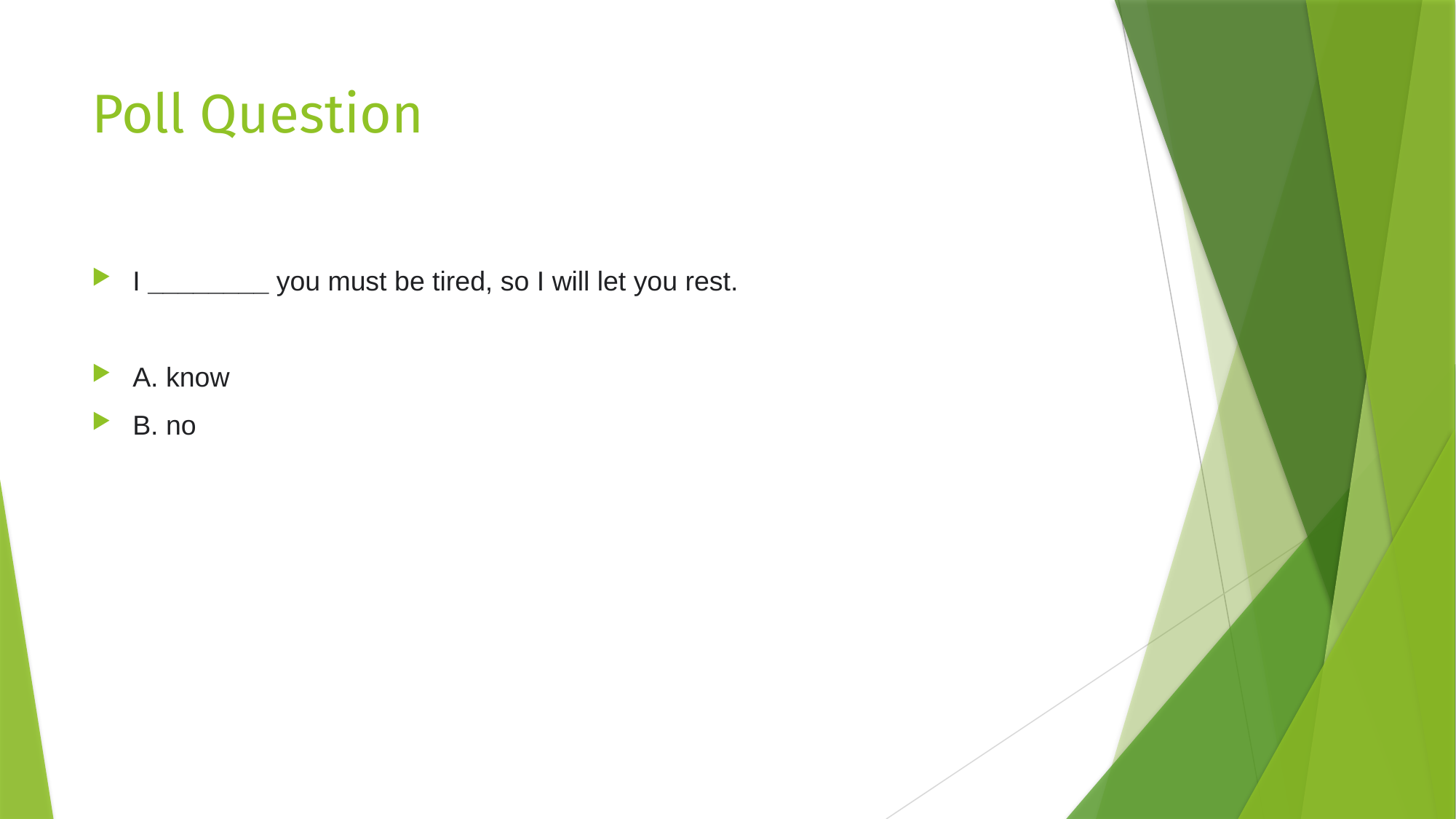

# Poll Question
I ________ you must be tired, so I will let you rest.

A. know
B. no